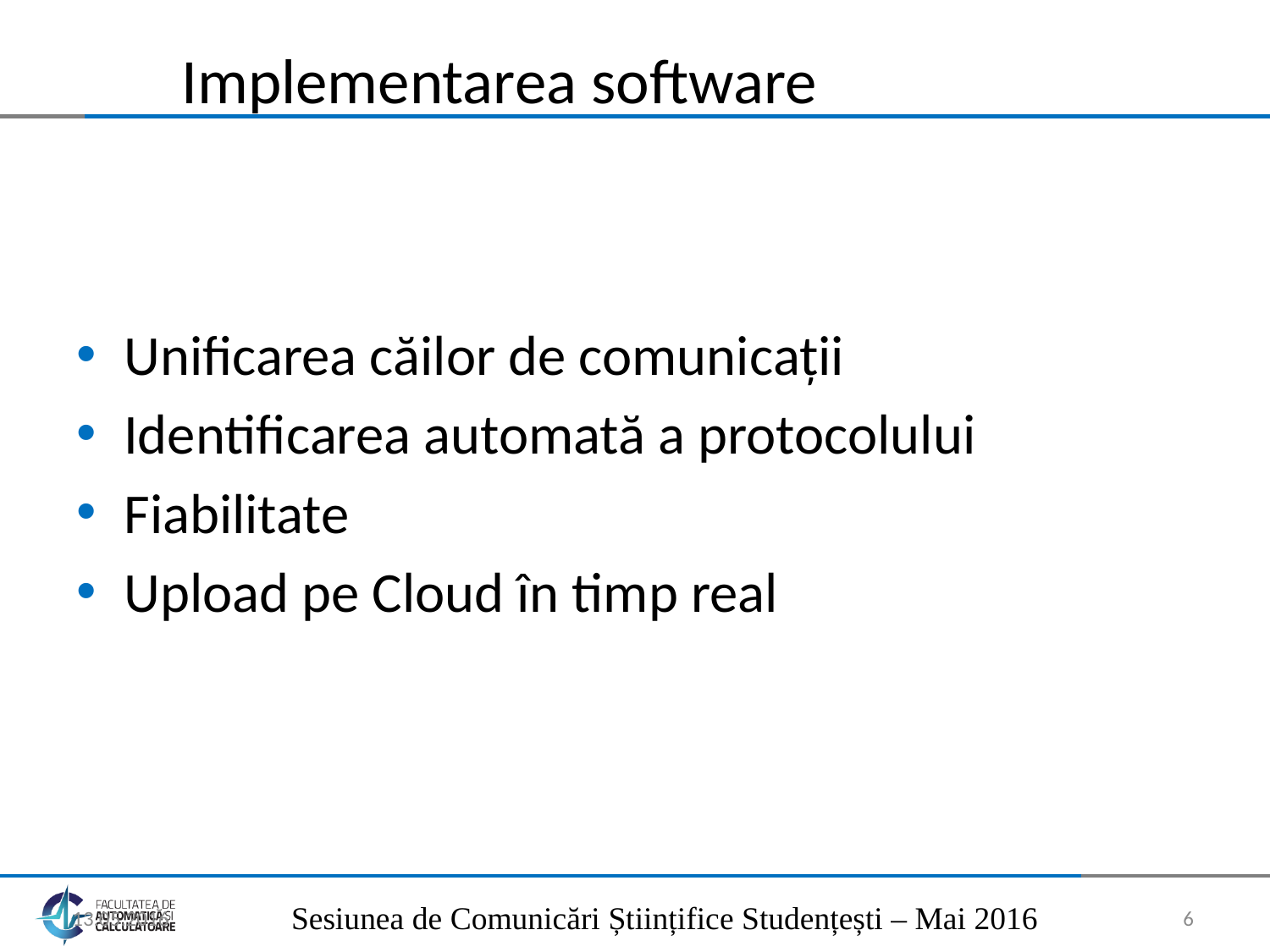

# Implementarea software

Unificarea căilor de comunicații
Identificarea automată a protocolului
Fiabilitate
Upload pe Cloud în timp real

Sesiunea de Comunicări Științifice Studențești – Mai 2016
13.05.2016